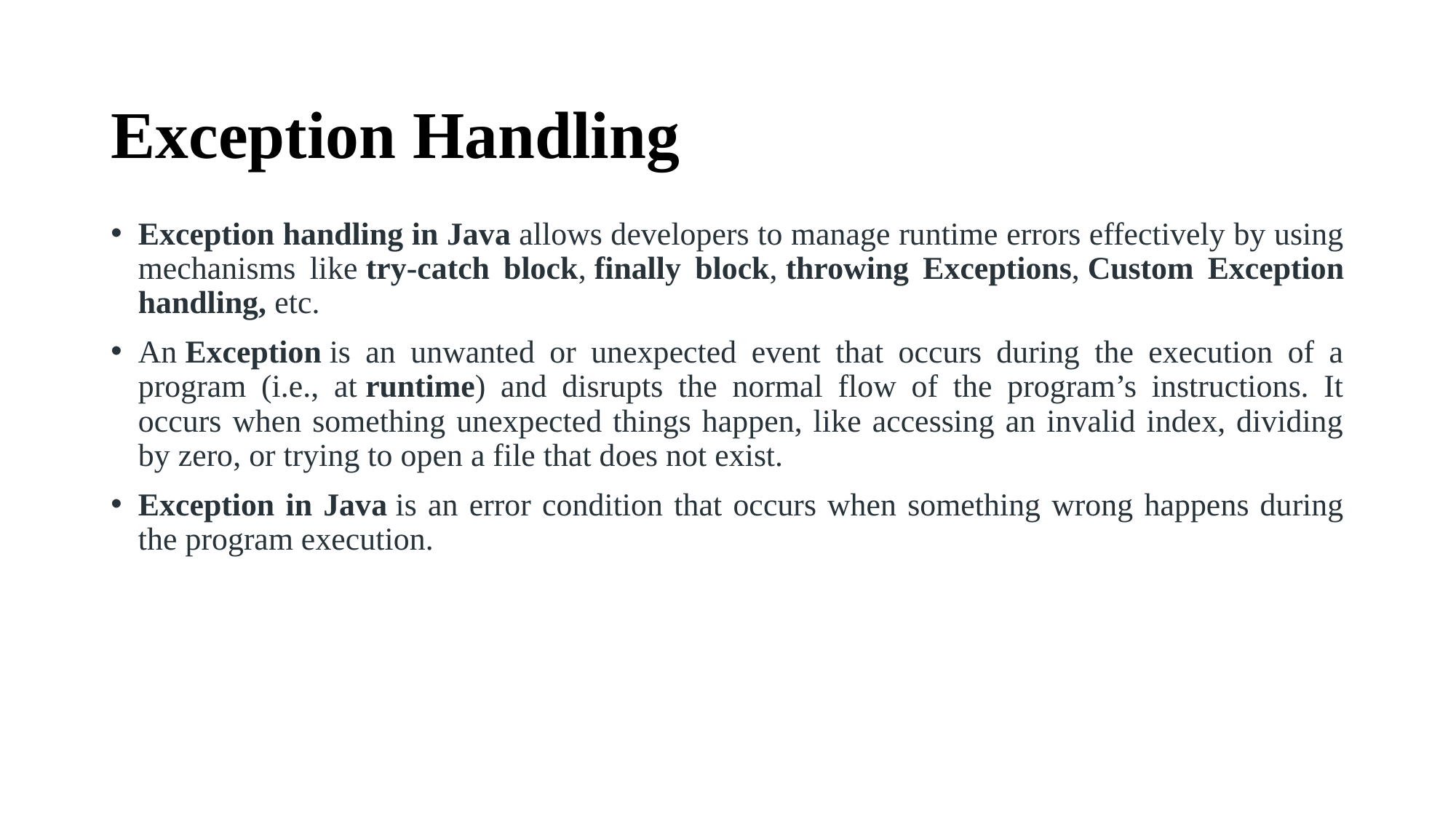

# Exception Handling
Exception handling in Java allows developers to manage runtime errors effectively by using mechanisms like try-catch block, finally block, throwing Exceptions, Custom Exception handling, etc.
An Exception is an unwanted or unexpected event that occurs during the execution of a program (i.e., at runtime) and disrupts the normal flow of the program’s instructions. It occurs when something unexpected things happen, like accessing an invalid index, dividing by zero, or trying to open a file that does not exist.
Exception in Java is an error condition that occurs when something wrong happens during the program execution.